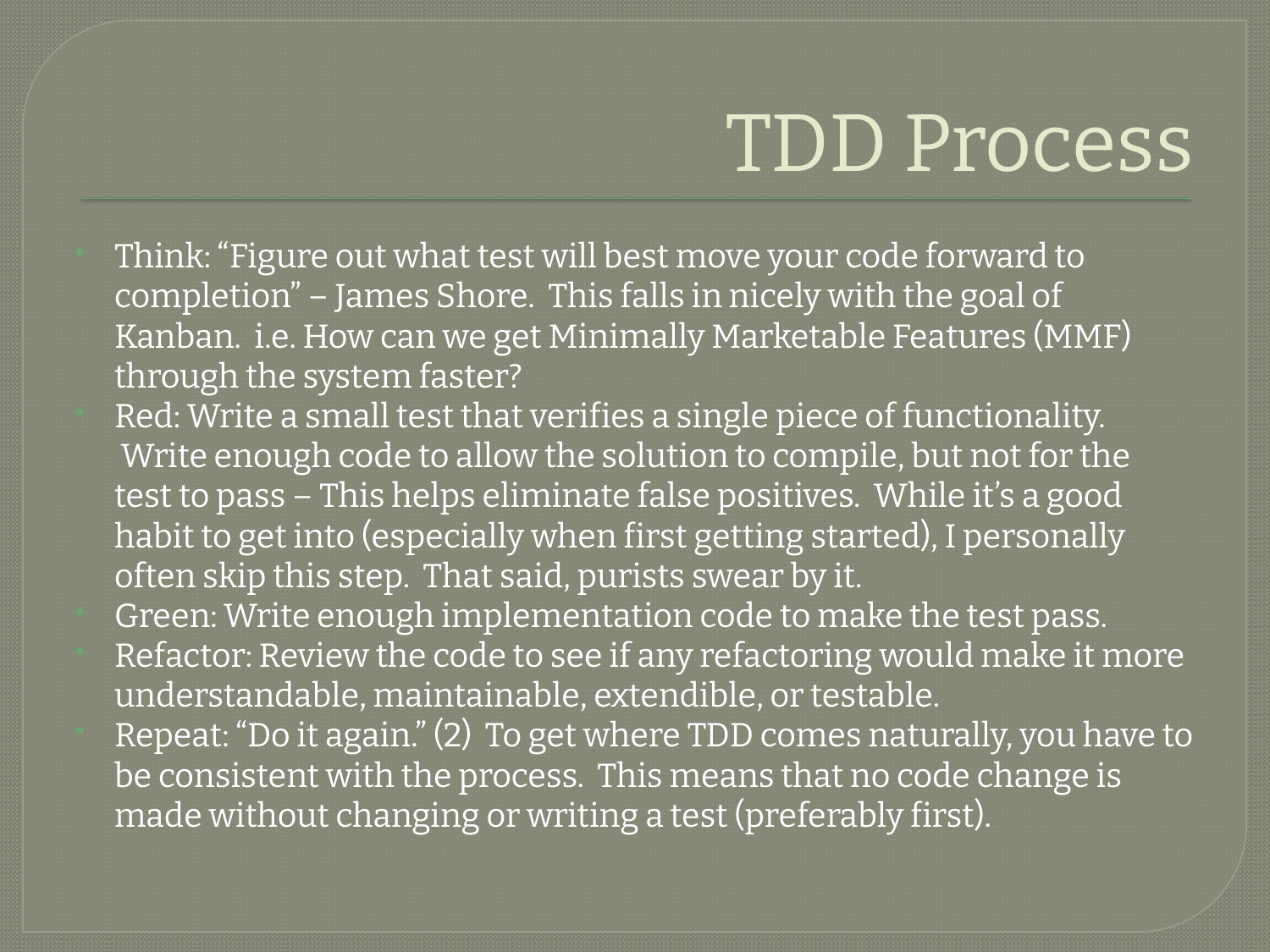

# TDD Process
Think: “Figure out what test will best move your code forward to completion” – James Shore.  This falls in nicely with the goal of Kanban.  i.e. How can we get Minimally Marketable Features (MMF) through the system faster?
Red: Write a small test that verifies a single piece of functionality.  Write enough code to allow the solution to compile, but not for the test to pass – This helps eliminate false positives.  While it’s a good habit to get into (especially when first getting started), I personally often skip this step.  That said, purists swear by it.
Green: Write enough implementation code to make the test pass.
Refactor: Review the code to see if any refactoring would make it more understandable, maintainable, extendible, or testable.
Repeat: “Do it again.” (2)  To get where TDD comes naturally, you have to be consistent with the process.  This means that no code change is made without changing or writing a test (preferably first).